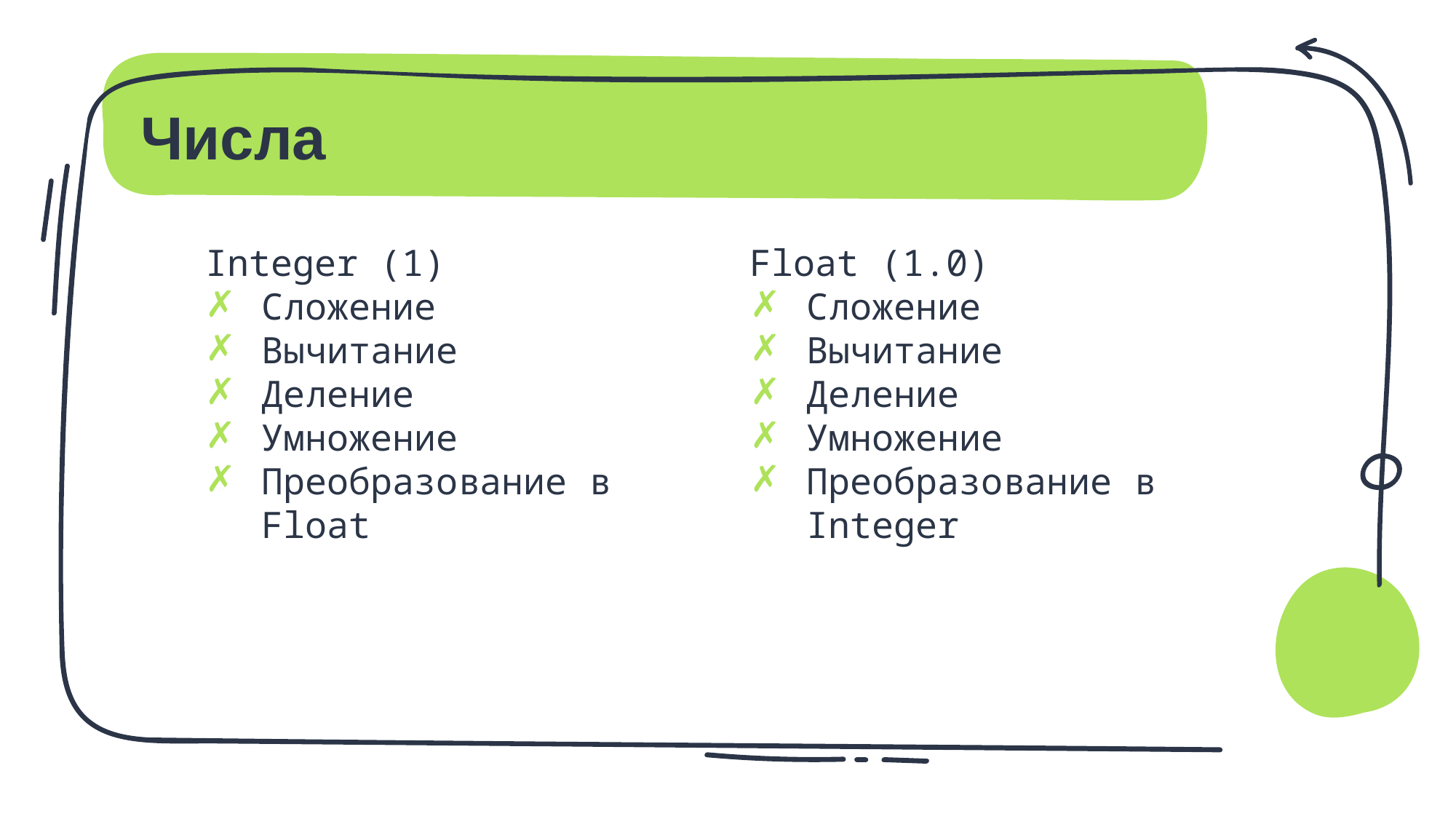

# Числа
Integer (1)
Сложение
Вычитание
Деление
Умножение
Преобразование в Float

Float (1.0)
Сложение
Вычитание
Деление
Умножение
Преобразование в Integer